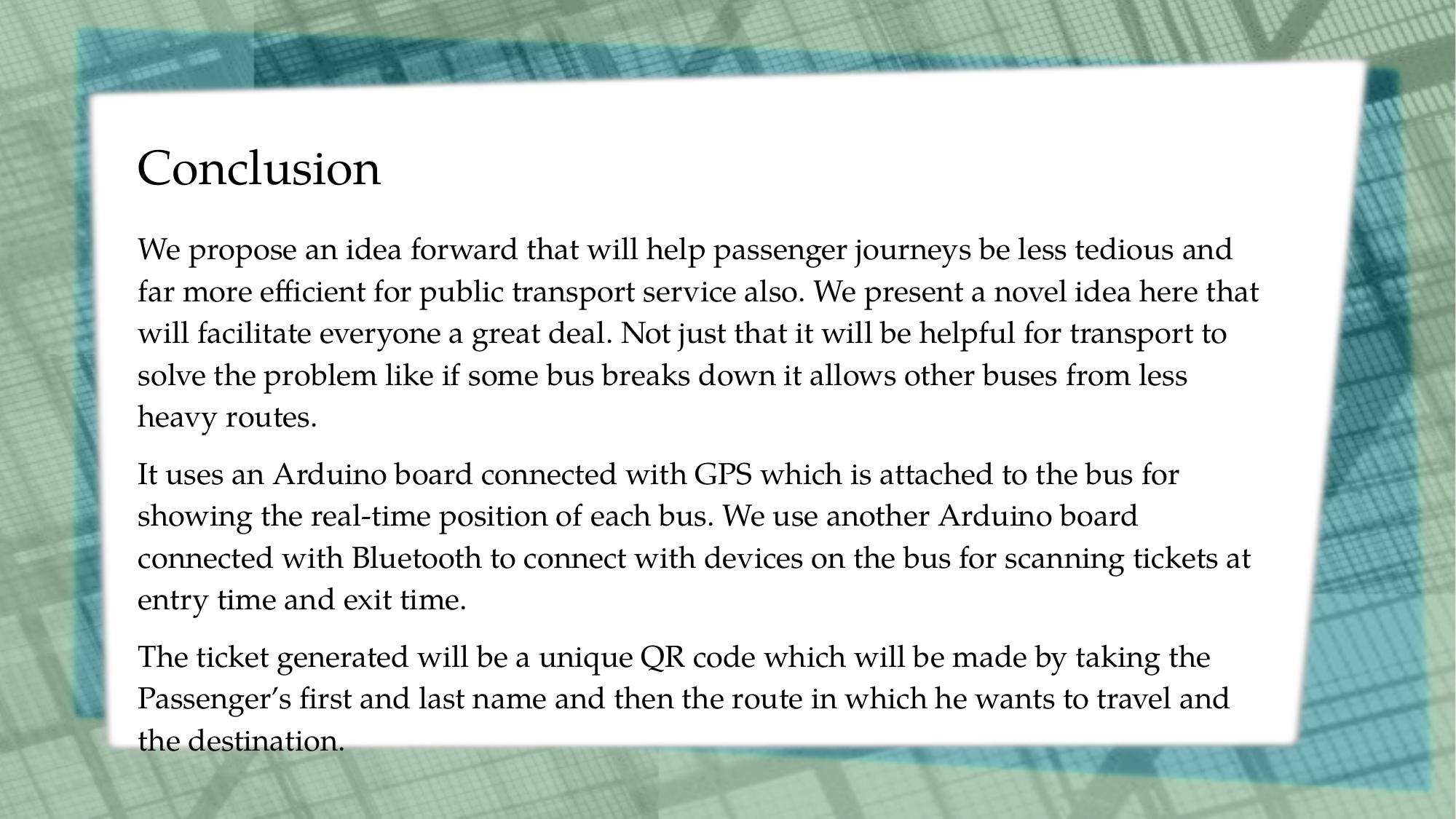

# Conclusion
We propose an idea forward that will help passenger journeys be less tedious and far more efficient for public transport service also. We present a novel idea here that will facilitate everyone a great deal. Not just that it will be helpful for transport to solve the problem like if some bus breaks down it allows other buses from less heavy routes.
It uses an Arduino board connected with GPS which is attached to the bus for showing the real-time position of each bus. We use another Arduino board connected with Bluetooth to connect with devices on the bus for scanning tickets at entry time and exit time.
The ticket generated will be a unique QR code which will be made by taking the Passenger’s first and last name and then the route in which he wants to travel and the destination.